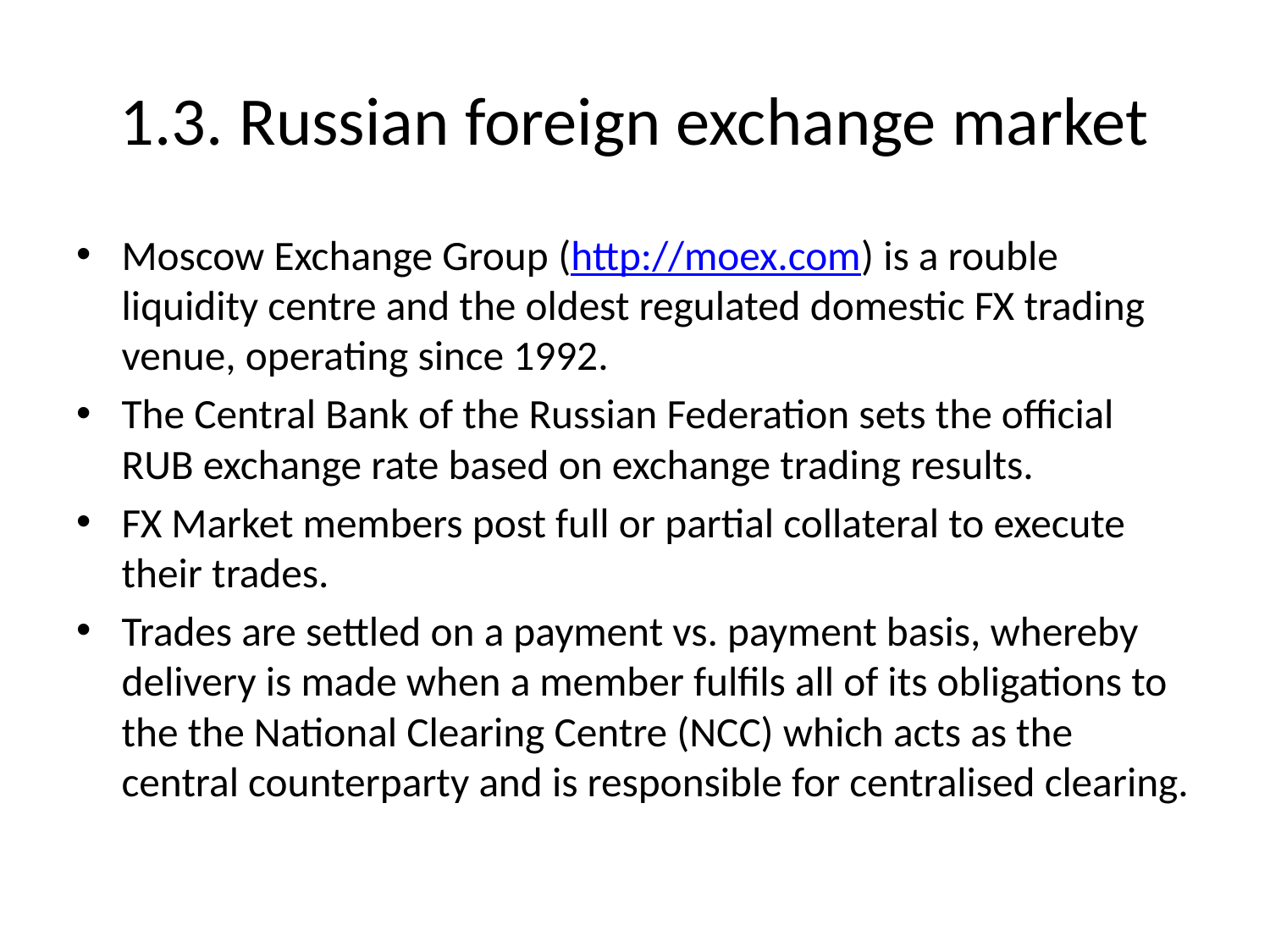

# 1.3. Russian foreign exchange market
Moscow Exchange Group (http://moex.com) is a rouble liquidity centre and the oldest regulated domestic FX trading venue, operating since 1992.
The Central Bank of the Russian Federation sets the official RUB exchange rate based on exchange trading results.
FX Market members post full or partial collateral to execute their trades.
Trades are settled on a payment vs. payment basis, whereby delivery is made when a member fulfils all of its obligations to the the National Clearing Centre (NCC) which acts as the central counterparty and is responsible for centralised clearing.